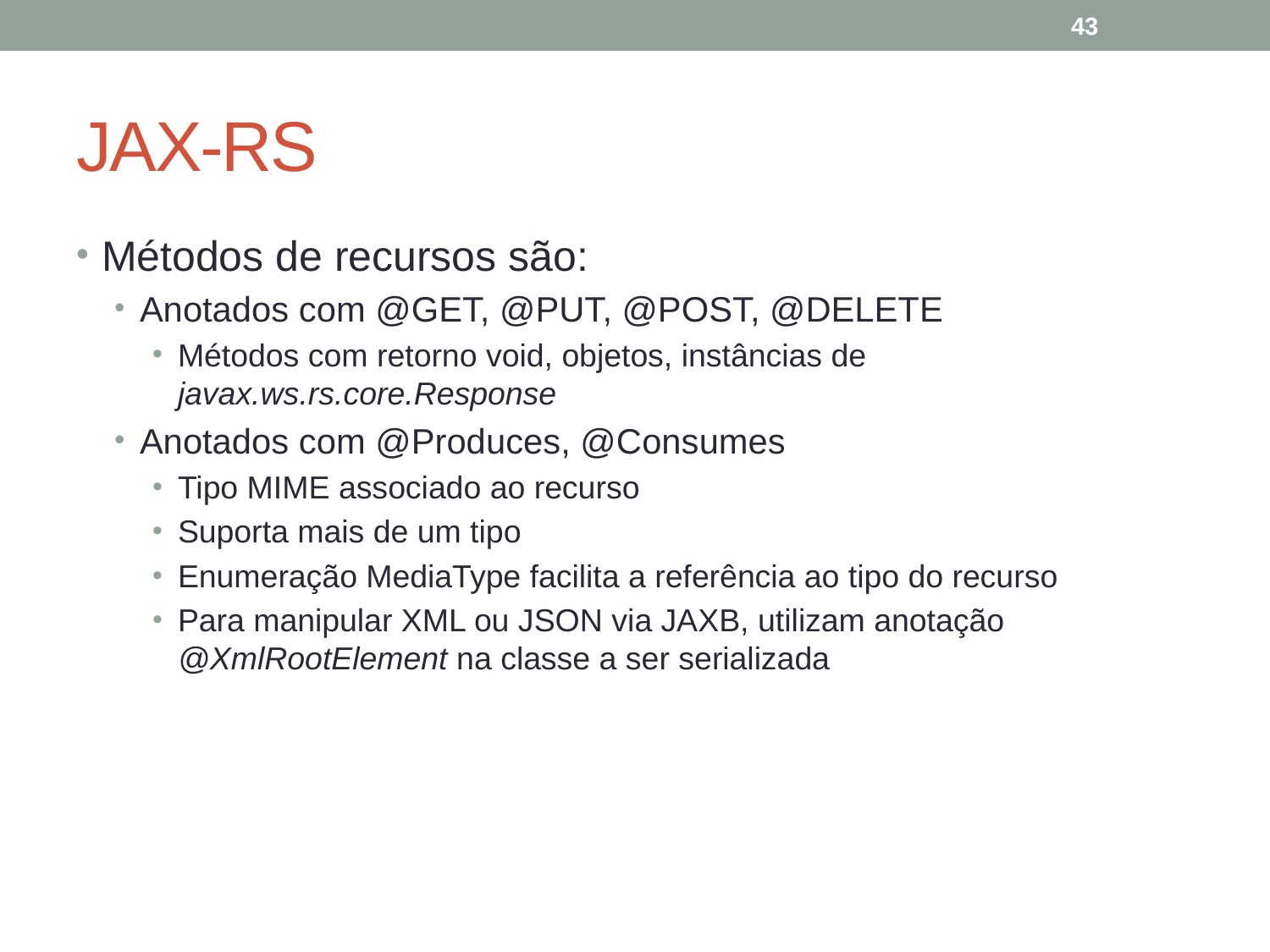

43
# JAX-RS
Métodos de recursos são:
Anotados com @GET, @PUT, @POST, @DELETE
Métodos com retorno void, objetos, instâncias de javax.ws.rs.core.Response
Anotados com @Produces, @Consumes
Tipo MIME associado ao recurso
Suporta mais de um tipo
Enumeração MediaType facilita a referência ao tipo do recurso
Para manipular XML ou JSON via JAXB, utilizam anotação @XmlRootElement na classe a ser serializada